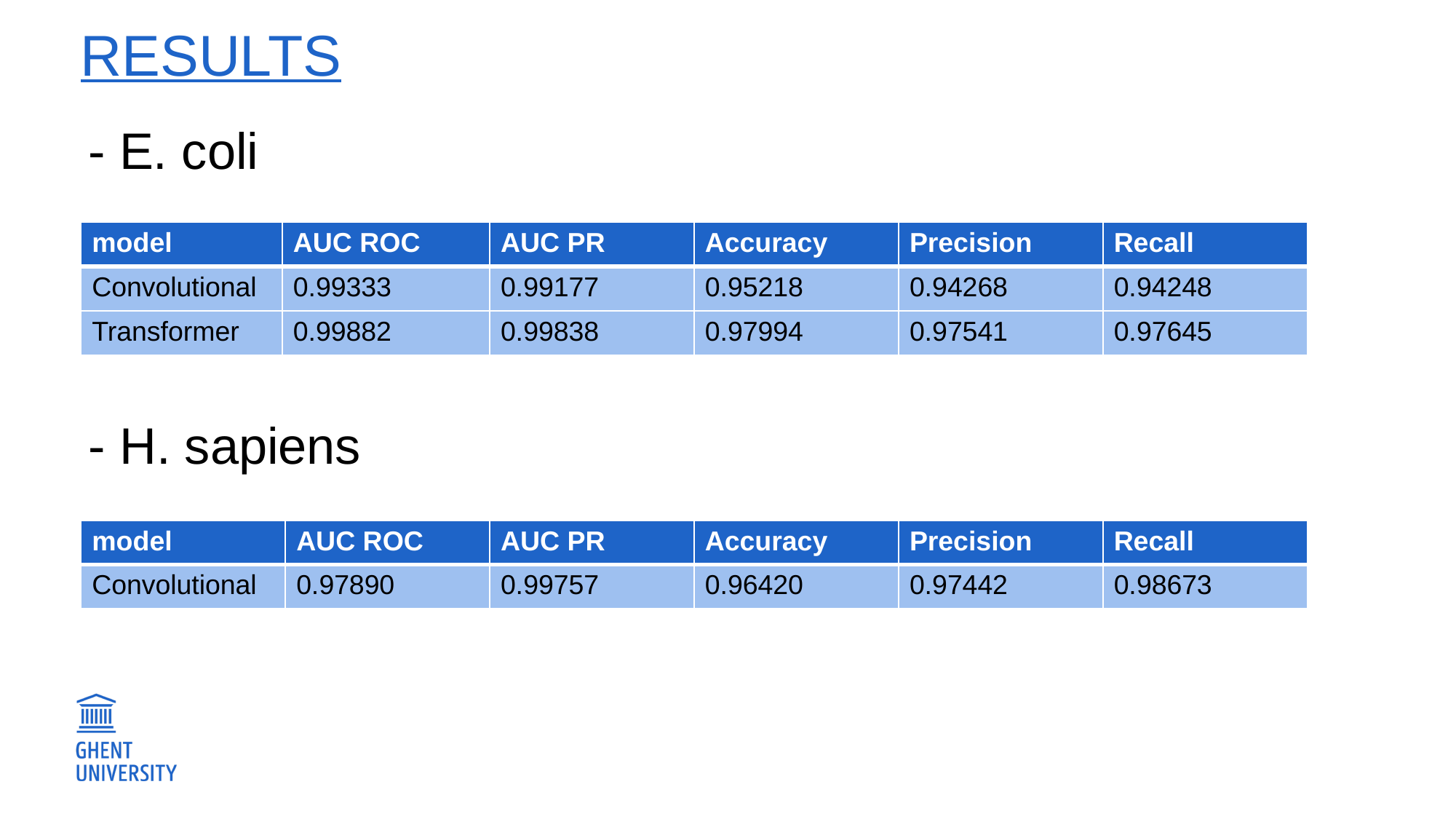

# Results
- E. coli

- H. sapiens
| model | AUC ROC | AUC PR | Accuracy | Precision | Recall |
| --- | --- | --- | --- | --- | --- |
| Convolutional | 0.99333 | 0.99177 | 0.95218 | 0.94268 | 0.94248 |
| Transformer | 0.99882 | 0.99838 | 0.97994 | 0.97541 | 0.97645 |
| model | AUC ROC | AUC PR | Accuracy | Precision | Recall |
| --- | --- | --- | --- | --- | --- |
| Convolutional | 0.97890 | 0.99757 | 0.96420 | 0.97442 | 0.98673 |